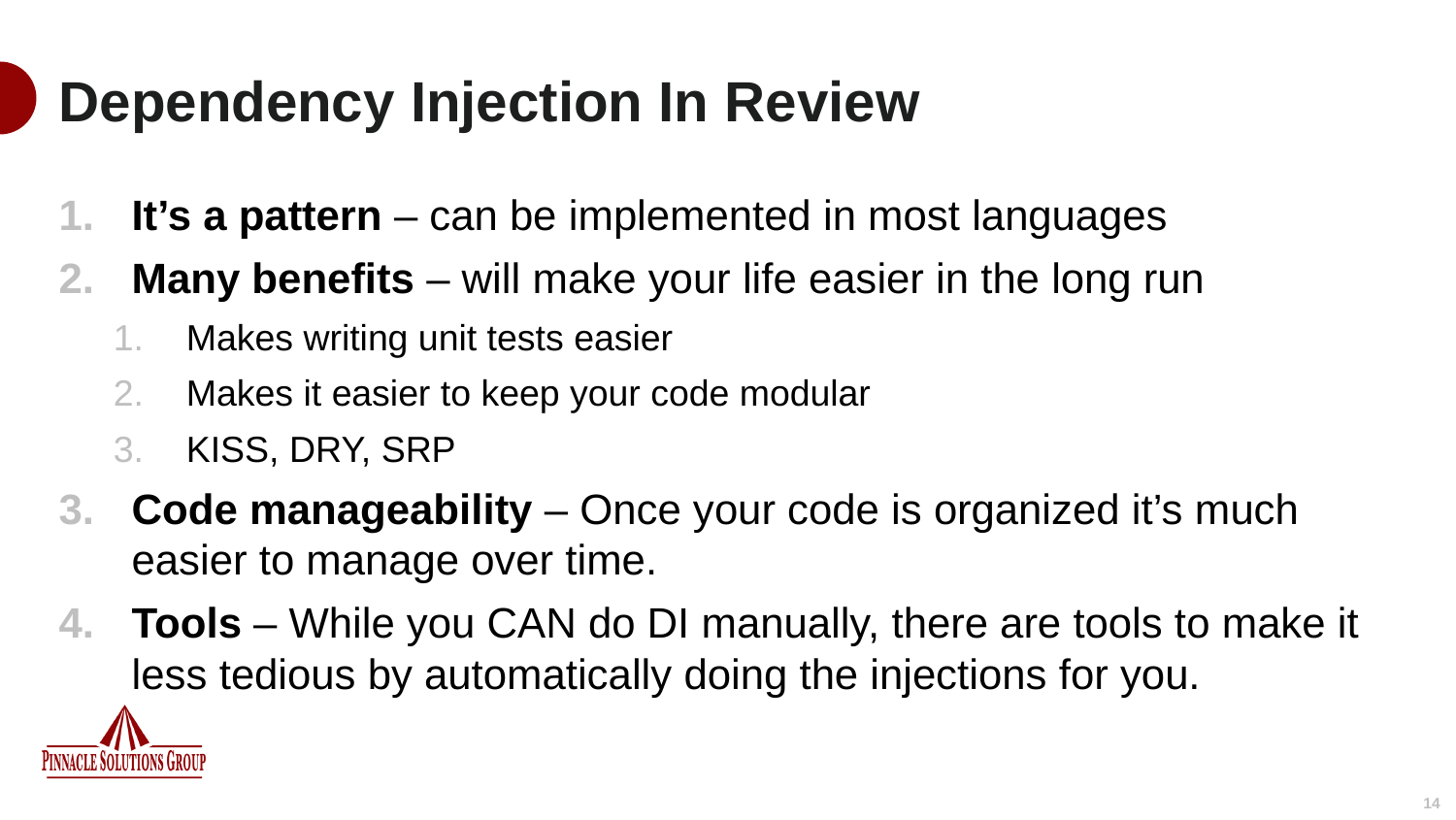

# Dependency Injection In Review
It’s a pattern – can be implemented in most languages
Many benefits – will make your life easier in the long run
Makes writing unit tests easier
Makes it easier to keep your code modular
KISS, DRY, SRP
Code manageability – Once your code is organized it’s much easier to manage over time.
Tools – While you CAN do DI manually, there are tools to make it less tedious by automatically doing the injections for you.